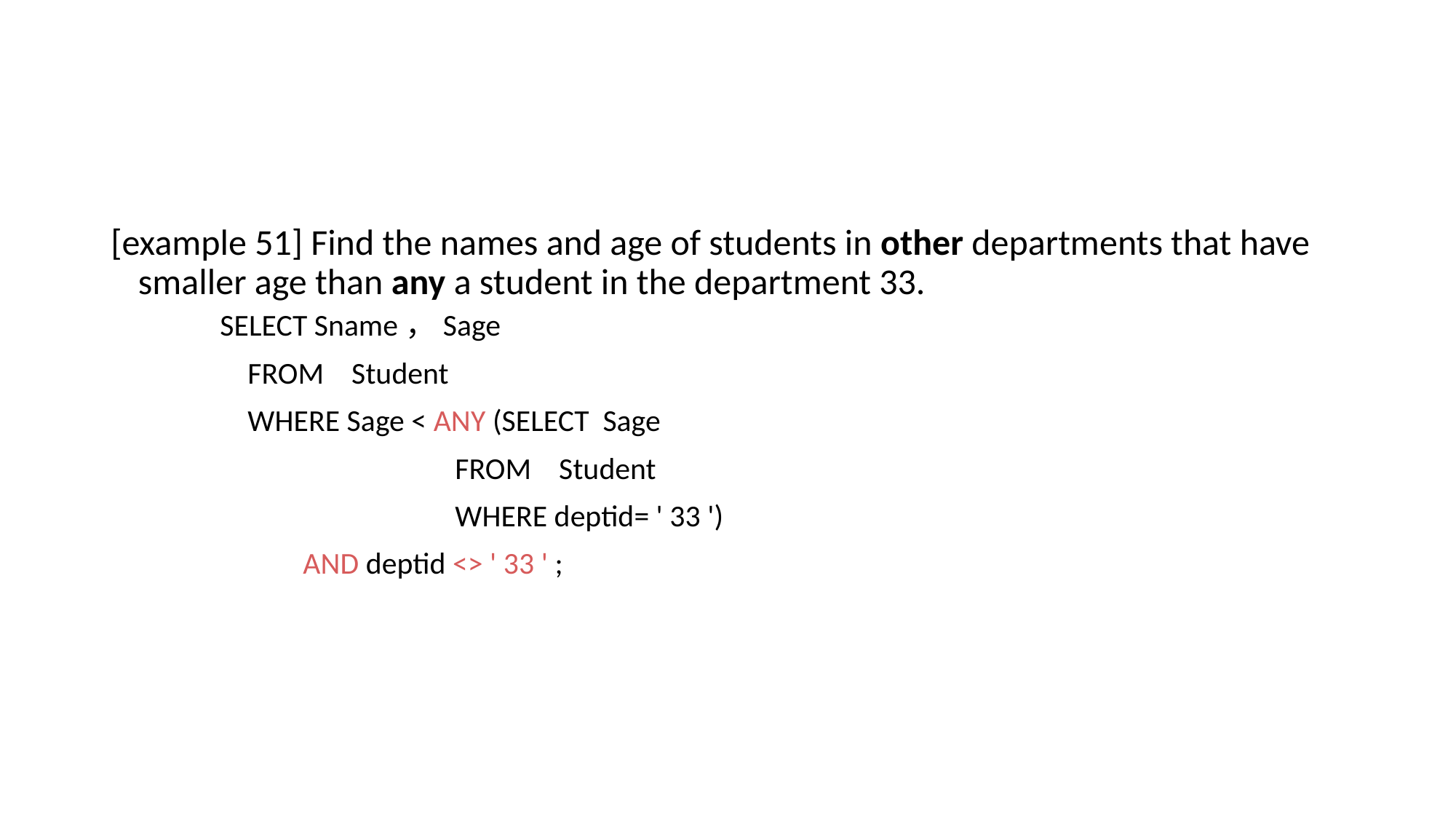

#
[example 51] Find the names and age of students in other departments that have smaller age than any a student in the department 33.
SELECT Sname，Sage
    FROM    Student
    WHERE Sage < ANY (SELECT  Sage
                                  FROM    Student
                                  WHERE deptid= ' 33 ')
            AND deptid <> ' 33 ' ;